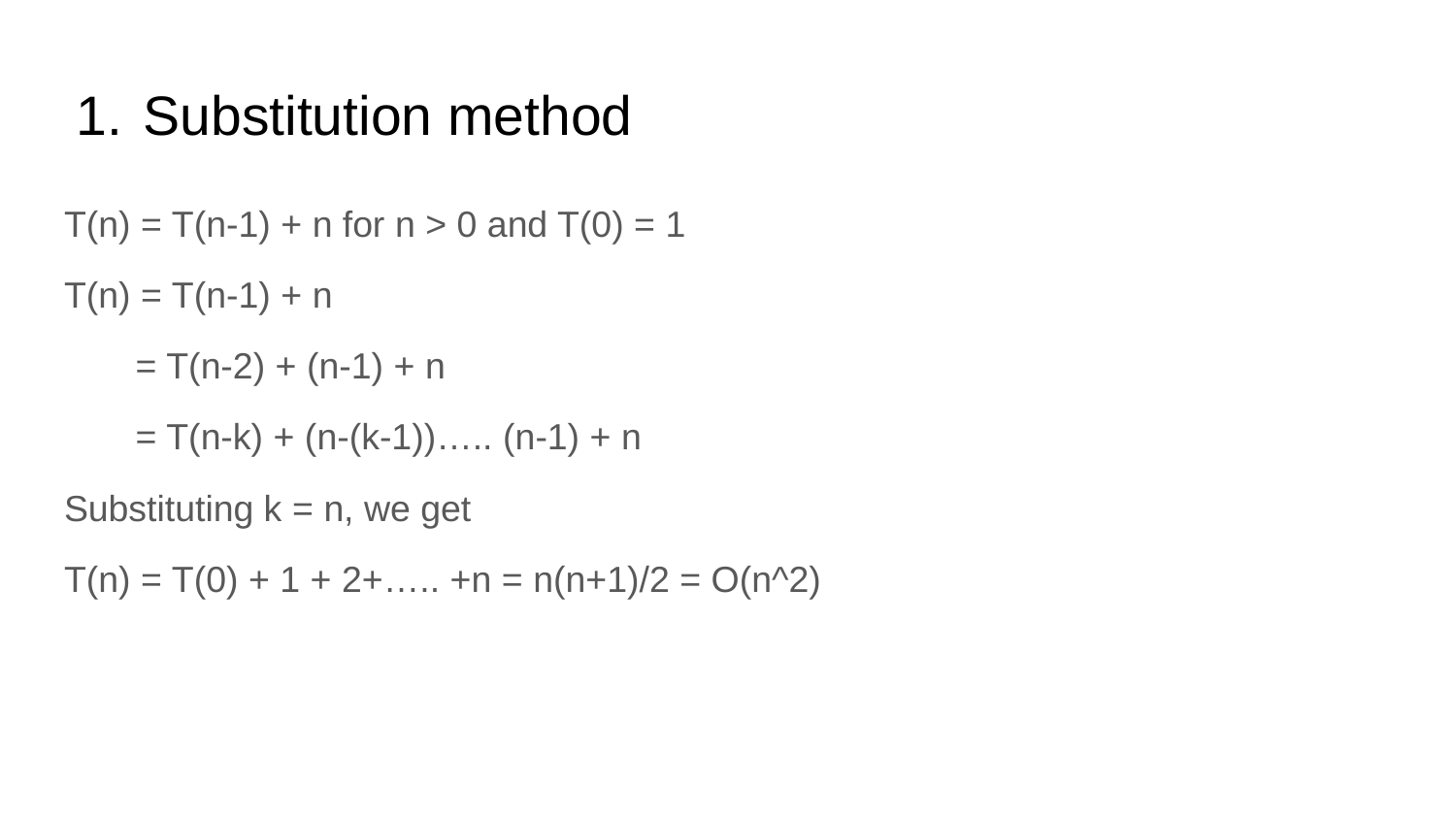

# Substitution method
T(n) = T(n-1) + n for n > 0 and T(0) = 1
T(n) = T(n-1) + n
       = T(n-2) + (n-1) + n
       = T(n-k) + (n-(k-1))….. (n-1) + n
Substituting k = n, we get
T(n) = T(0) + 1 + 2+….. +n = n(n+1)/2 = O(n^2)